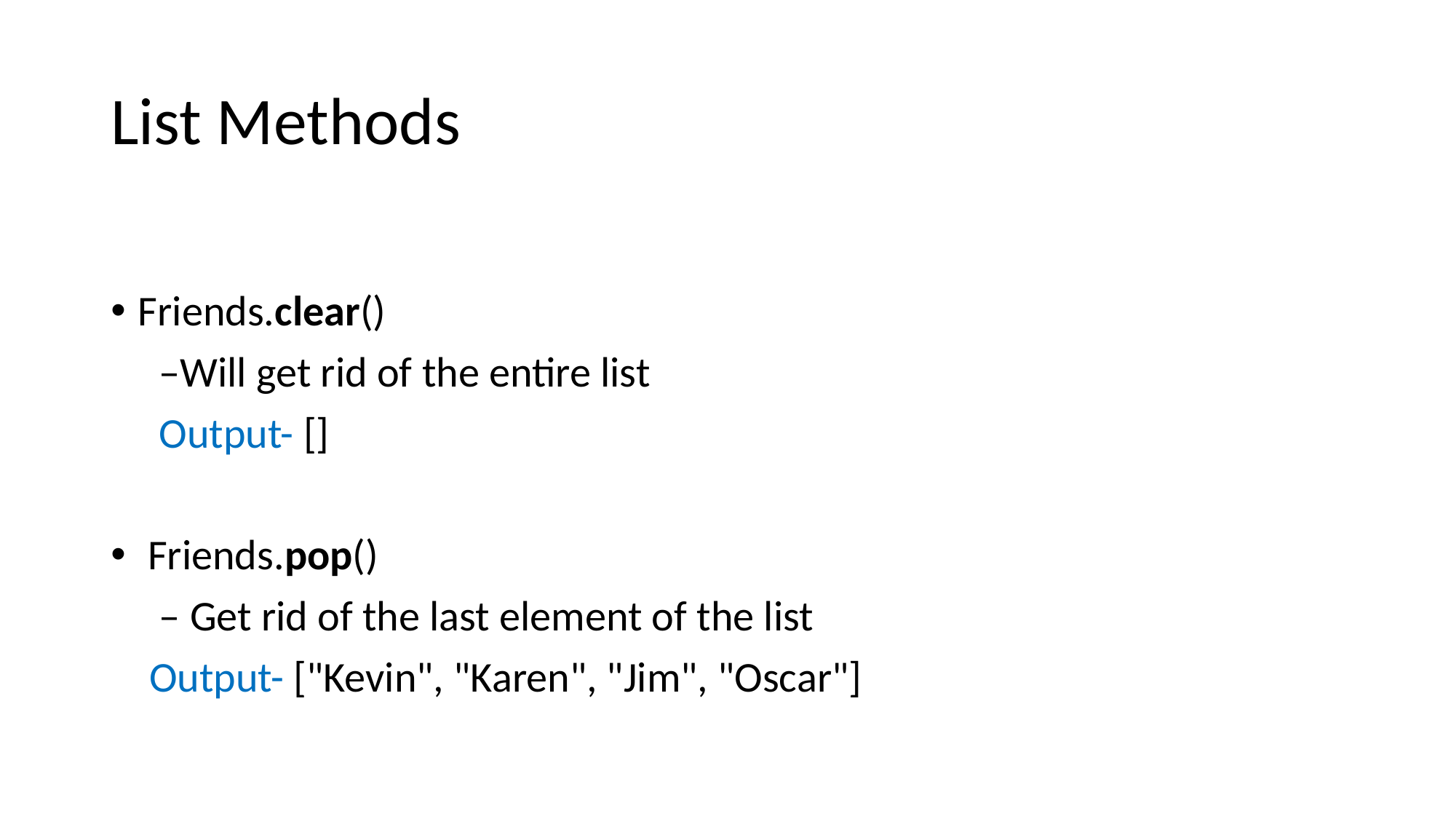

# List Methods

Friends.clear()
     –Will get rid of the entire list
     Output- []

 Friends.pop()
     – Get rid of the last element of the list
    Output- ["Kevin", "Karen", "Jim", "Oscar"]